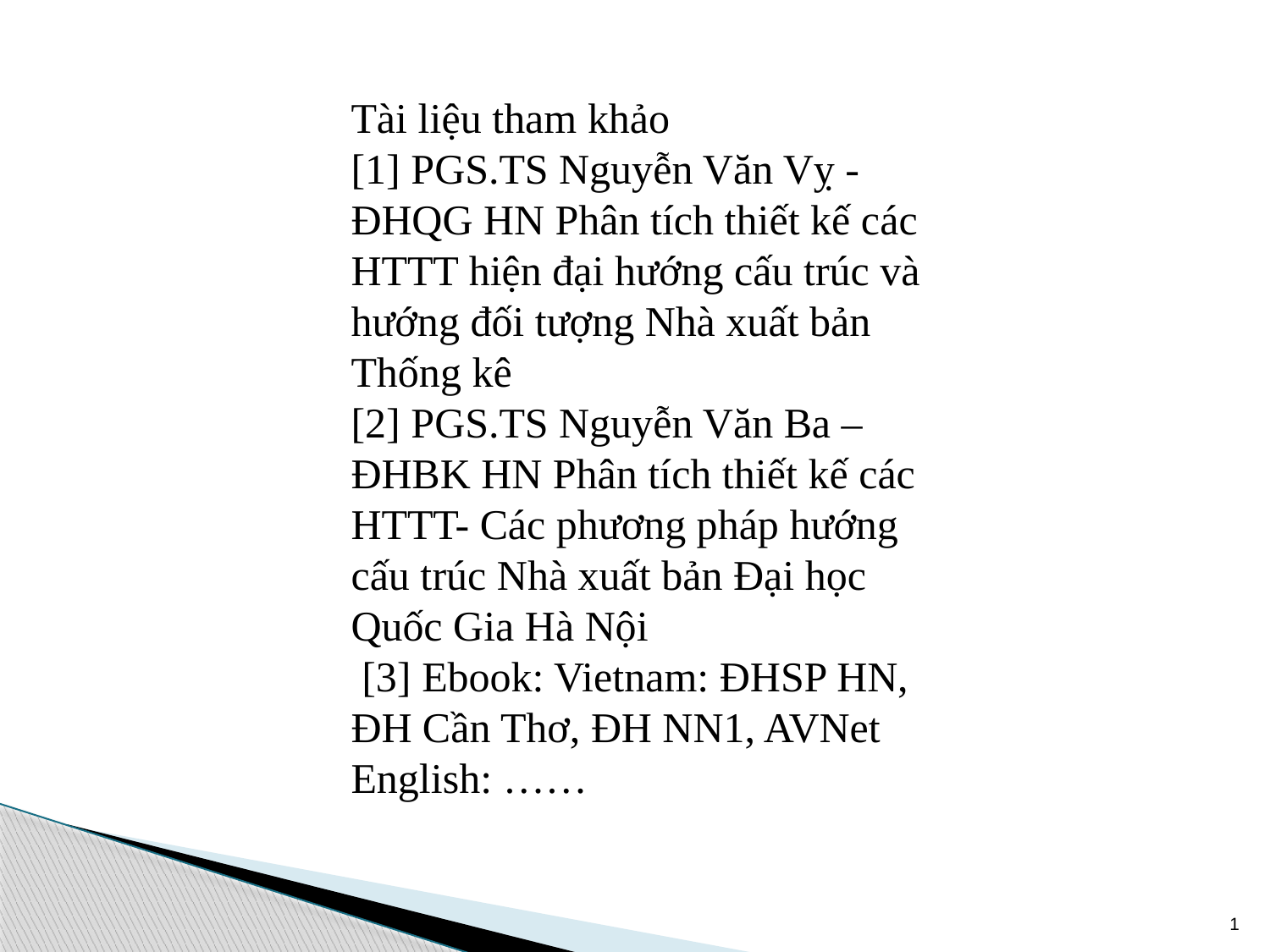

Tài liệu tham khảo
[1] PGS.TS Nguyễn Văn Vỵ - ĐHQG HN Phân tích thiết kế các HTTT hiện đại hướng cấu trúc và hướng đối tượng Nhà xuất bản Thống kê
[2] PGS.TS Nguyễn Văn Ba – ĐHBK HN Phân tích thiết kế các HTTT- Các phương pháp hướng cấu trúc Nhà xuất bản Đại học Quốc Gia Hà Nội
 [3] Ebook: Vietnam: ĐHSP HN, ĐH Cần Thơ, ĐH NN1, AVNet English: ……
1